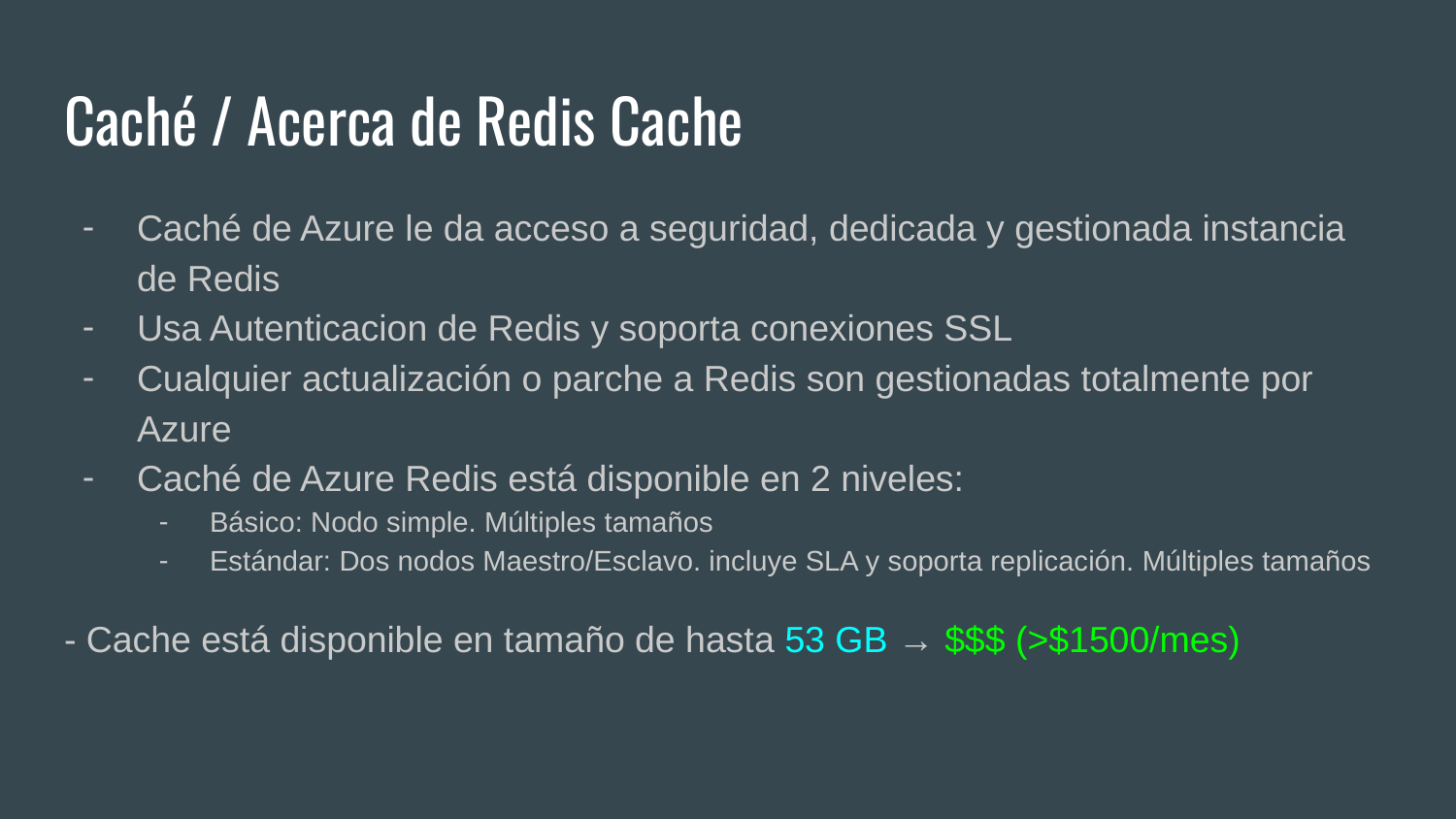

# Caché / Acerca de Redis Cache
Caché de Azure le da acceso a seguridad, dedicada y gestionada instancia de Redis
Usa Autenticacion de Redis y soporta conexiones SSL
Cualquier actualización o parche a Redis son gestionadas totalmente por Azure
Caché de Azure Redis está disponible en 2 niveles:
Básico: Nodo simple. Múltiples tamaños
Estándar: Dos nodos Maestro/Esclavo. incluye SLA y soporta replicación. Múltiples tamaños
- Cache está disponible en tamaño de hasta 53 GB → $$$ (>$1500/mes)